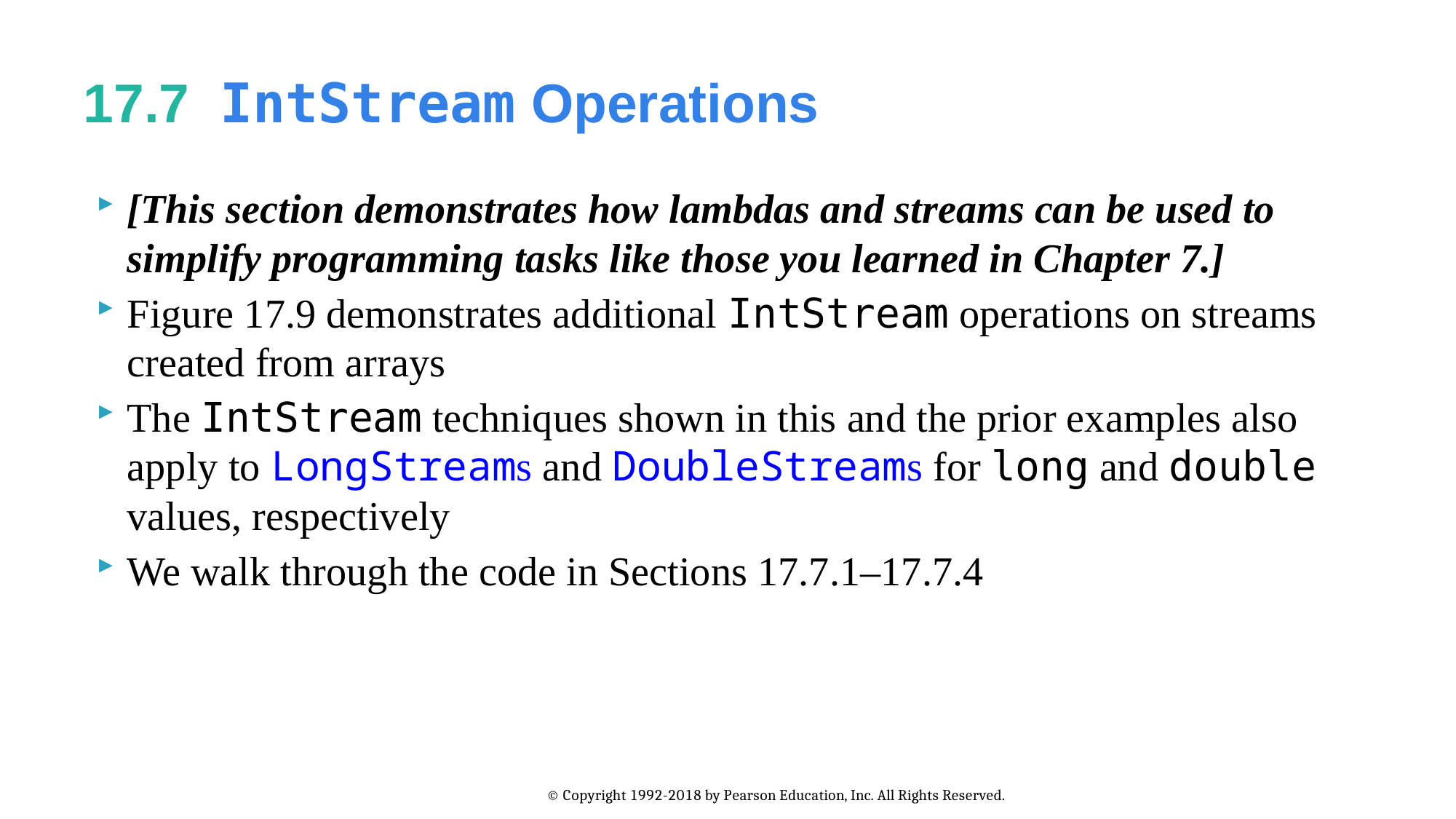

# 17.7  IntStream Operations
[This section demonstrates how lambdas and streams can be used to simplify programming tasks like those you learned in Chapter 7.]
Figure 17.9 demonstrates additional IntStream operations on streams created from arrays
The IntStream techniques shown in this and the prior examples also apply to LongStreams and DoubleStreams for long and double values, respectively
We walk through the code in Sections 17.7.1–17.7.4
© Copyright 1992-2018 by Pearson Education, Inc. All Rights Reserved.